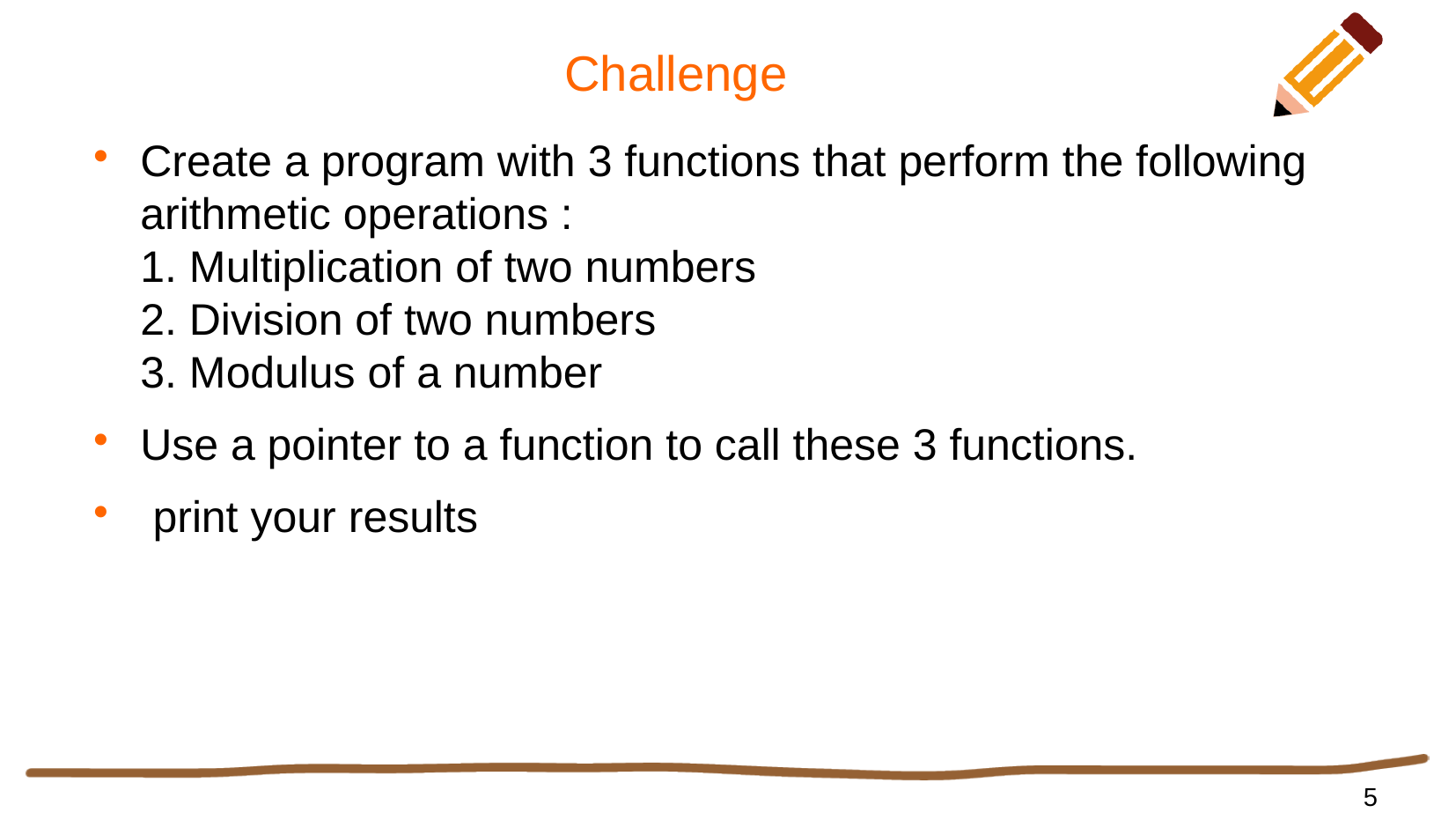

# Challenge
Create a program with 3 functions that perform the following arithmetic operations :
1. Multiplication of two numbers
2. Division of two numbers
3. Modulus of a number
Use a pointer to a function to call these 3 functions.
 print your results
5